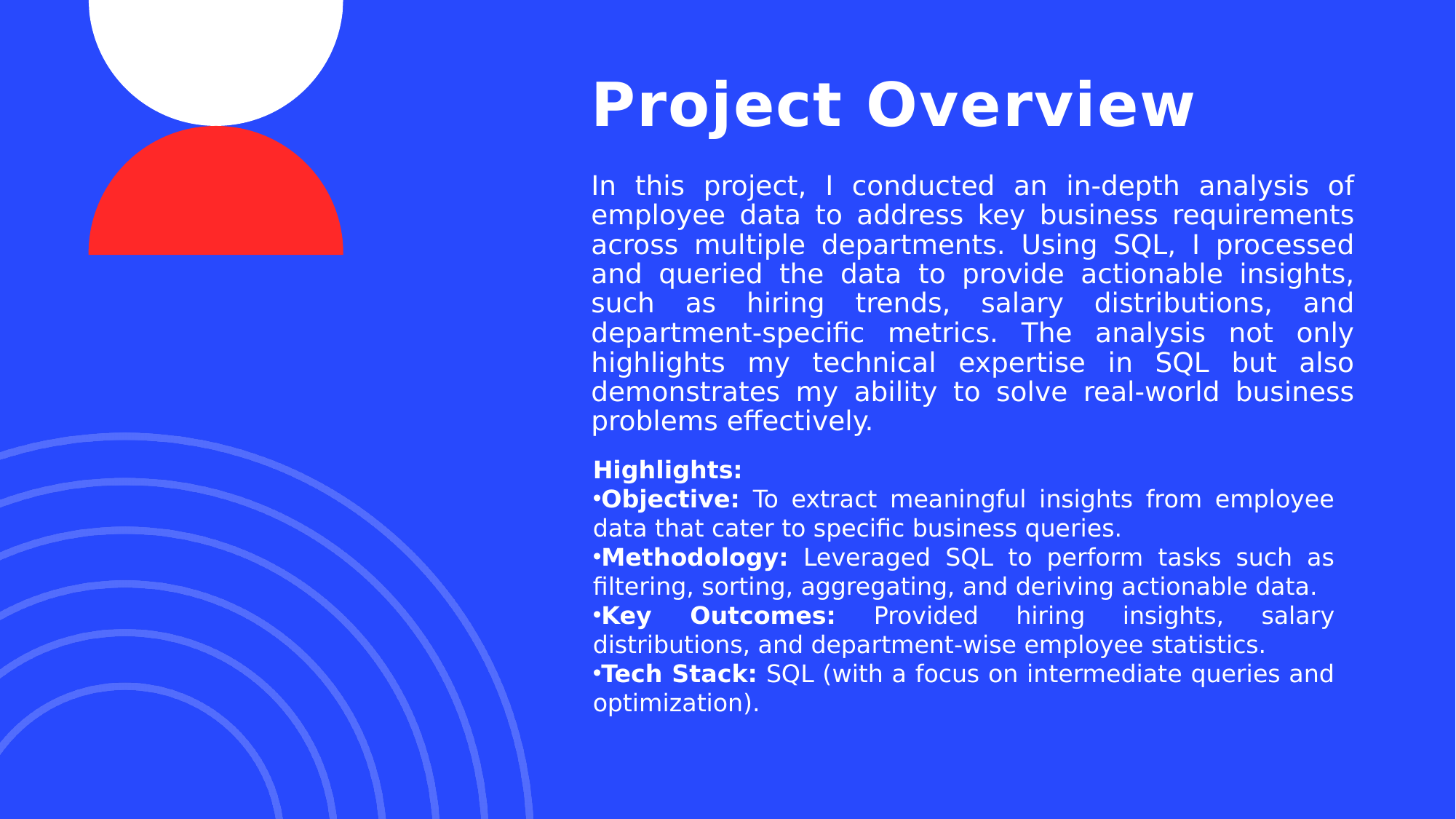

# Project Overview
In this project, I conducted an in-depth analysis of employee data to address key business requirements across multiple departments. Using SQL, I processed and queried the data to provide actionable insights, such as hiring trends, salary distributions, and department-specific metrics. The analysis not only highlights my technical expertise in SQL but also demonstrates my ability to solve real-world business problems effectively.
Highlights:
Objective: To extract meaningful insights from employee data that cater to specific business queries.
Methodology: Leveraged SQL to perform tasks such as filtering, sorting, aggregating, and deriving actionable data.
Key Outcomes: Provided hiring insights, salary distributions, and department-wise employee statistics.
Tech Stack: SQL (with a focus on intermediate queries and optimization).